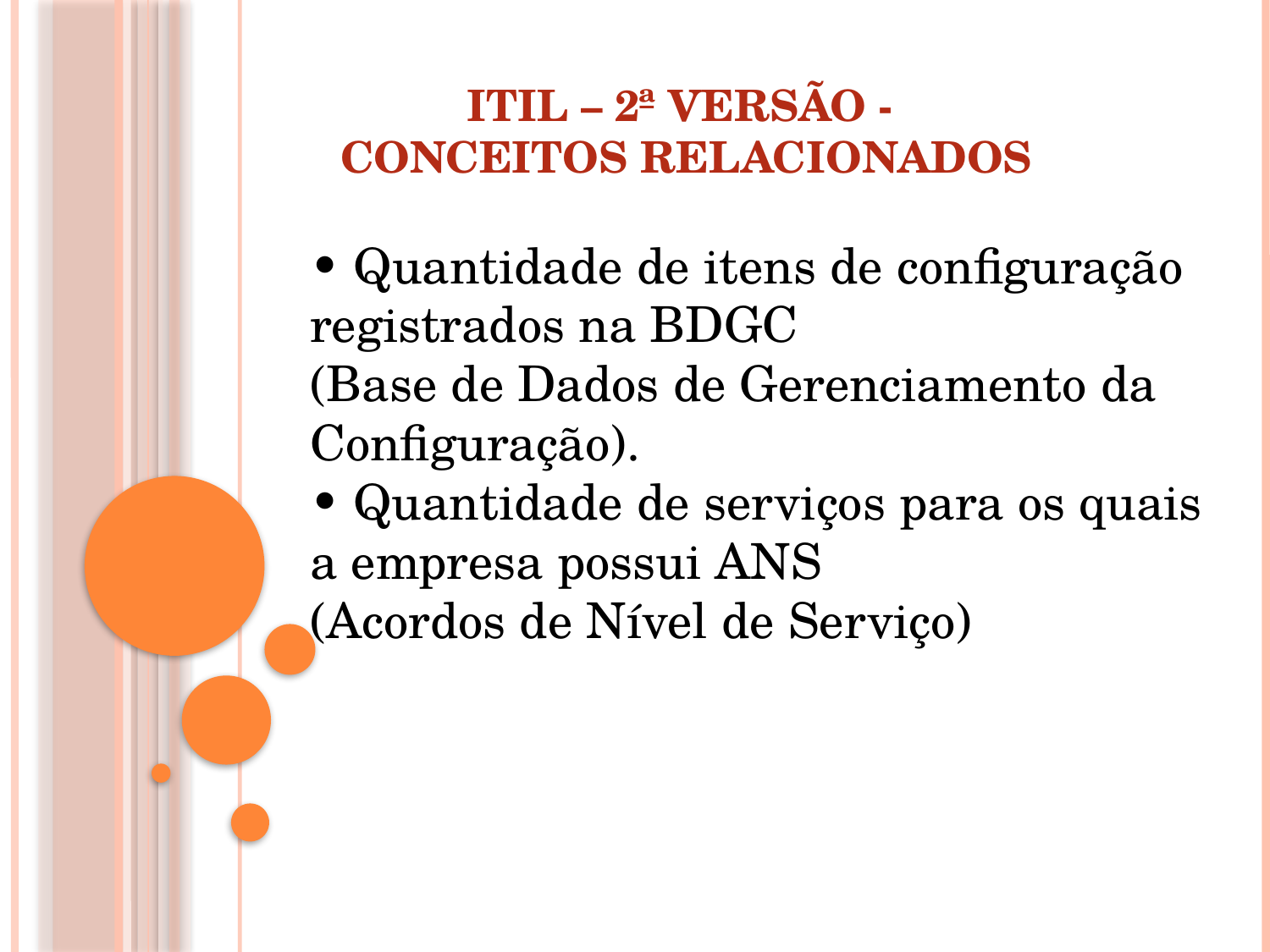

# ITIL – 2ª Versão - Conceitos relacionados
• Quantidade de itens de configuração registrados na BDGC
(Base de Dados de Gerenciamento da Configuração).
• Quantidade de serviços para os quais a empresa possui ANS
(Acordos de Nível de Serviço)